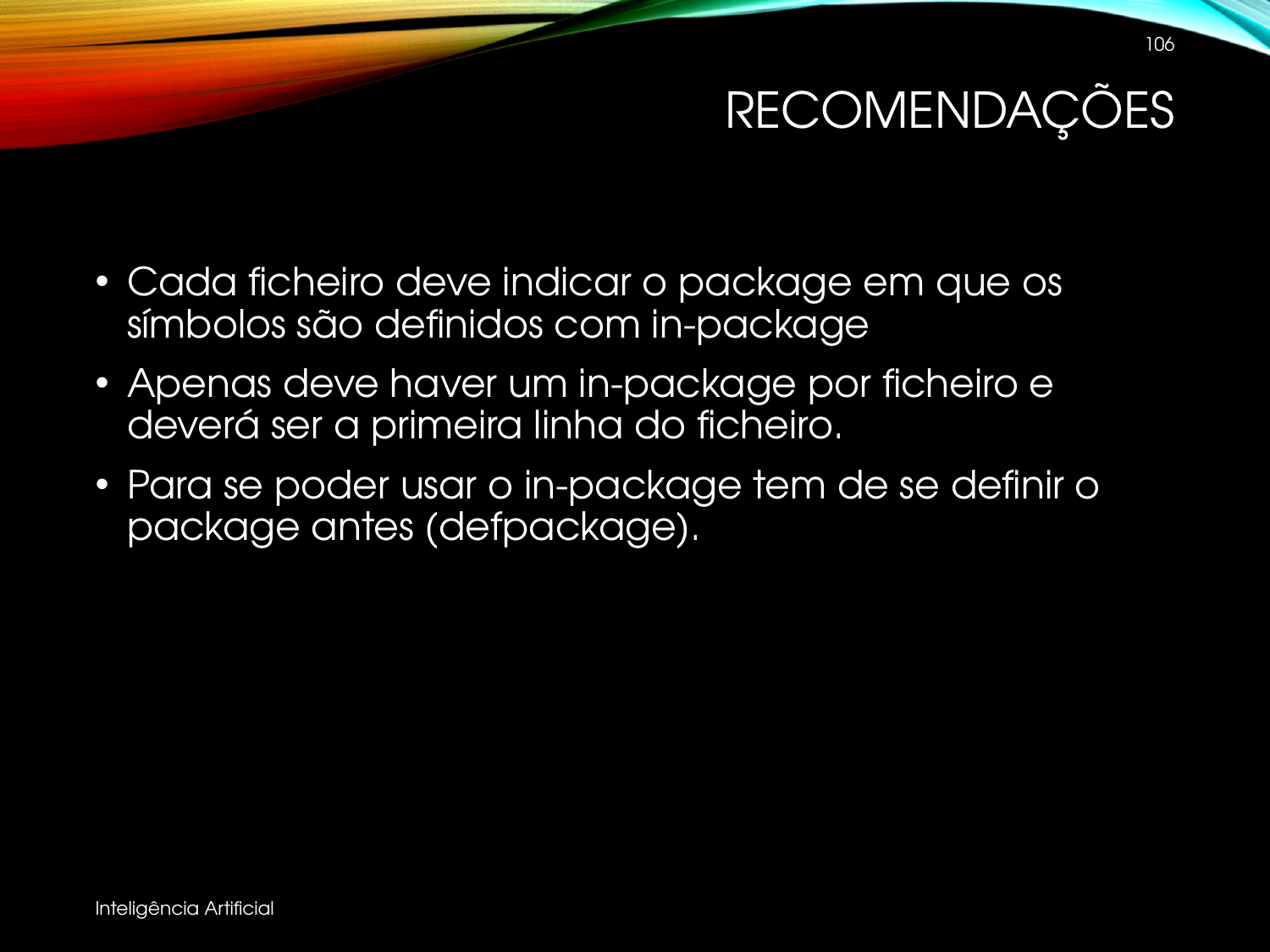

106
# Recomendações
Cada ficheiro deve indicar o package em que os símbolos são definidos com in-package
Apenas deve haver um in-package por ficheiro e deverá ser a primeira linha do ficheiro.
Para se poder usar o in-package tem de se definir o package antes (defpackage).
Inteligência Artificial